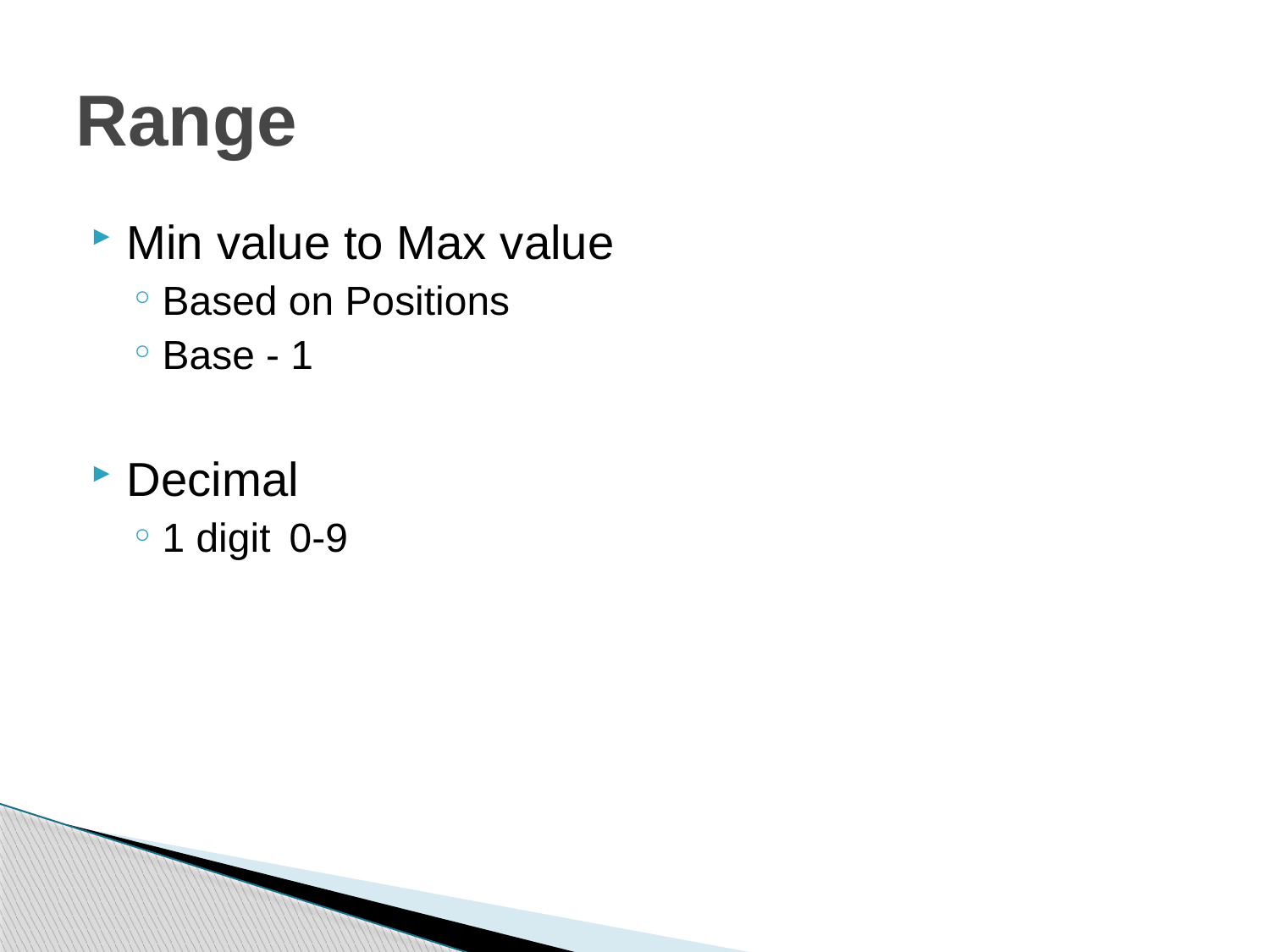

# Range
Min value to Max value
Based on Positions
Base - 1

Decimal
1 digit 	0-9